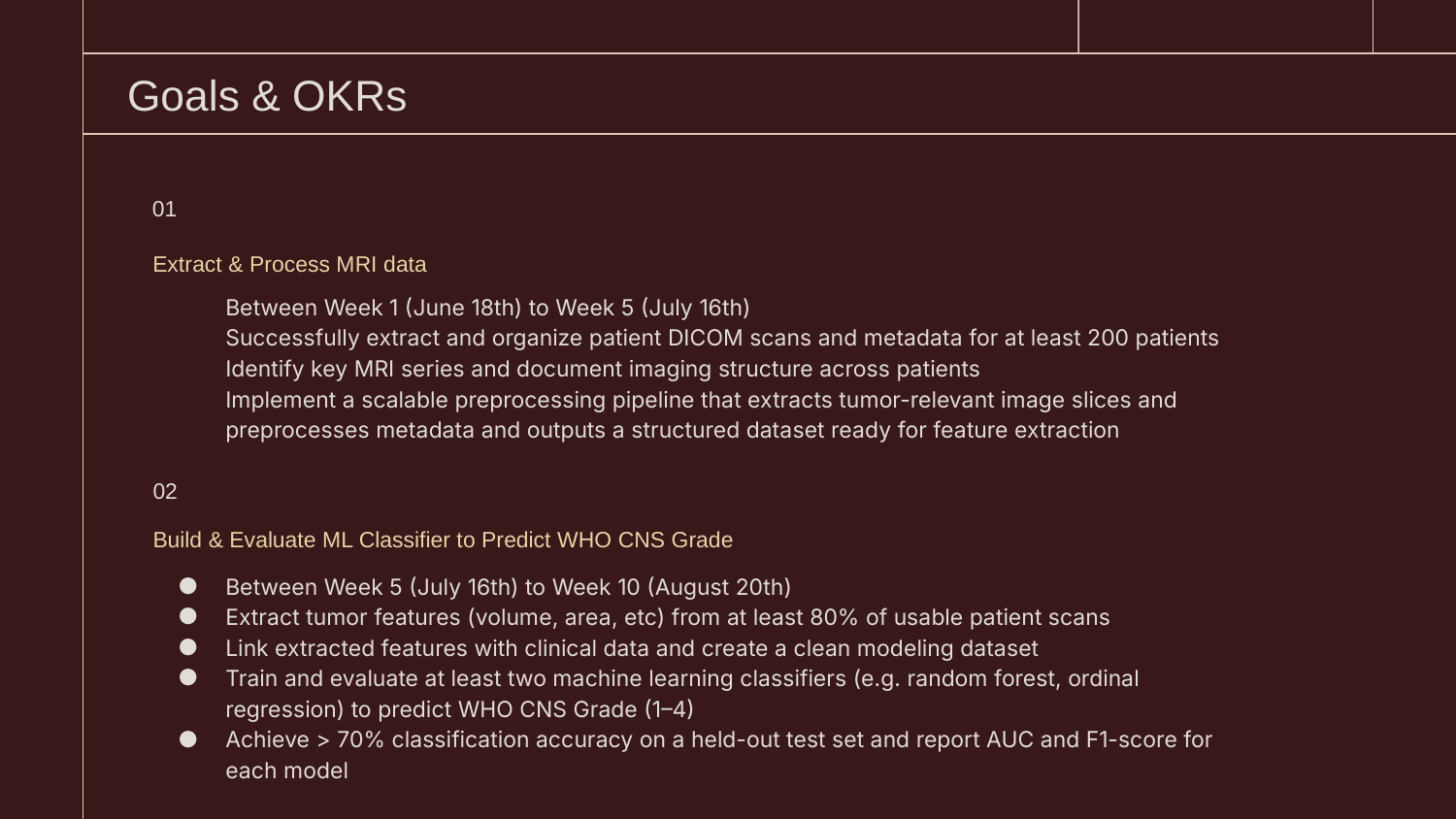

# Goals & OKRs
01
Extract & Process MRI data
Between Week 1 (June 18th) to Week 5 (July 16th)
Successfully extract and organize patient DICOM scans and metadata for at least 200 patients
Identify key MRI series and document imaging structure across patients
Implement a scalable preprocessing pipeline that extracts tumor-relevant image slices and preprocesses metadata and outputs a structured dataset ready for feature extraction
02
Build & Evaluate ML Classifier to Predict WHO CNS Grade
Between Week 5 (July 16th) to Week 10 (August 20th)
Extract tumor features (volume, area, etc) from at least 80% of usable patient scans
Link extracted features with clinical data and create a clean modeling dataset
Train and evaluate at least two machine learning classifiers (e.g. random forest, ordinal regression) to predict WHO CNS Grade (1–4)
Achieve > 70% classification accuracy on a held-out test set and report AUC and F1-score for each model